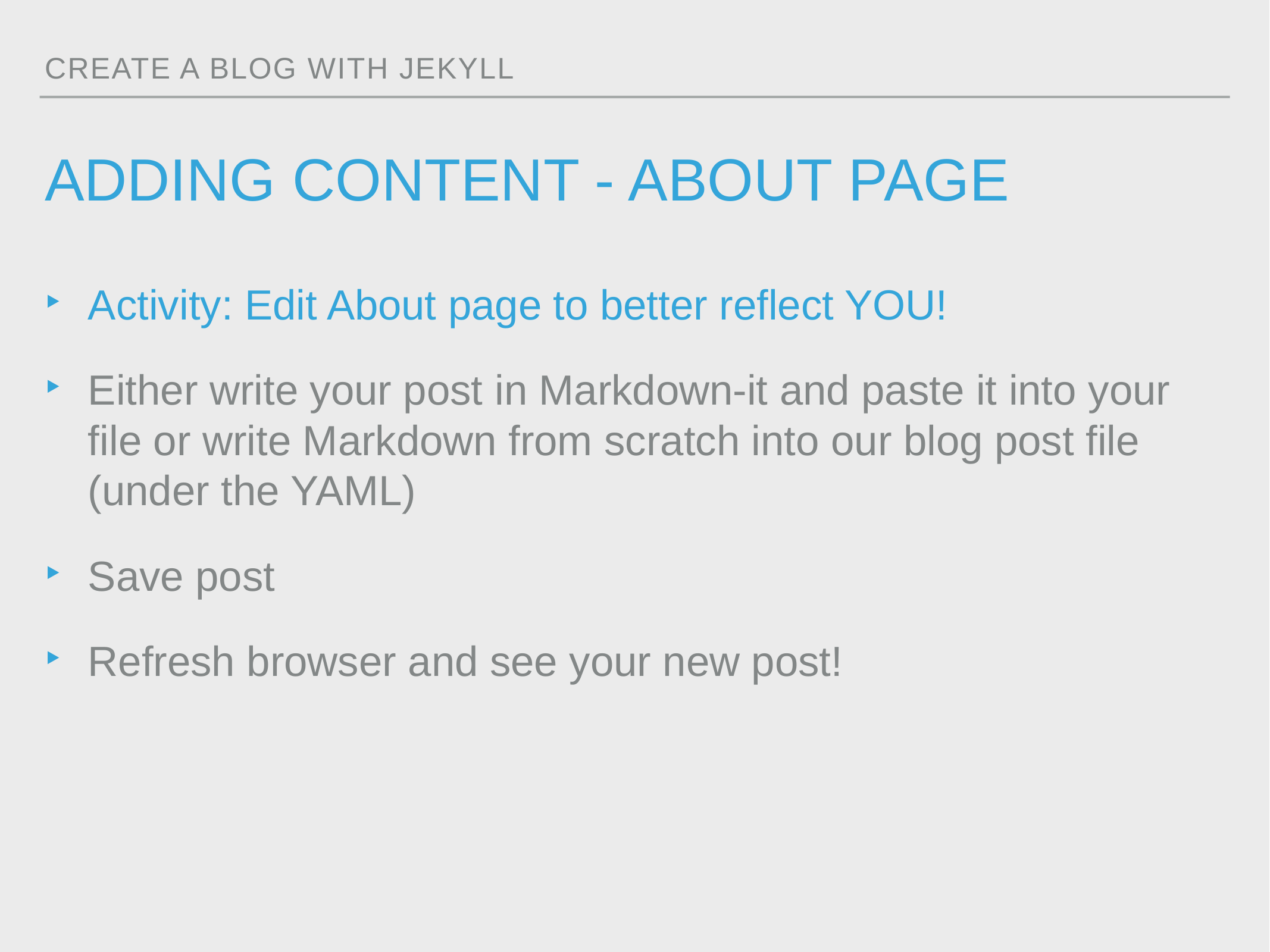

46
Create a blog with jekyll
# ADDING CONTENT - ABOUT PAGE
Activity: Edit About page to better reflect YOU!
Either write your post in Markdown-it and paste it into your file or write Markdown from scratch into our blog post file (under the YAML)
Save post
Refresh browser and see your new post!